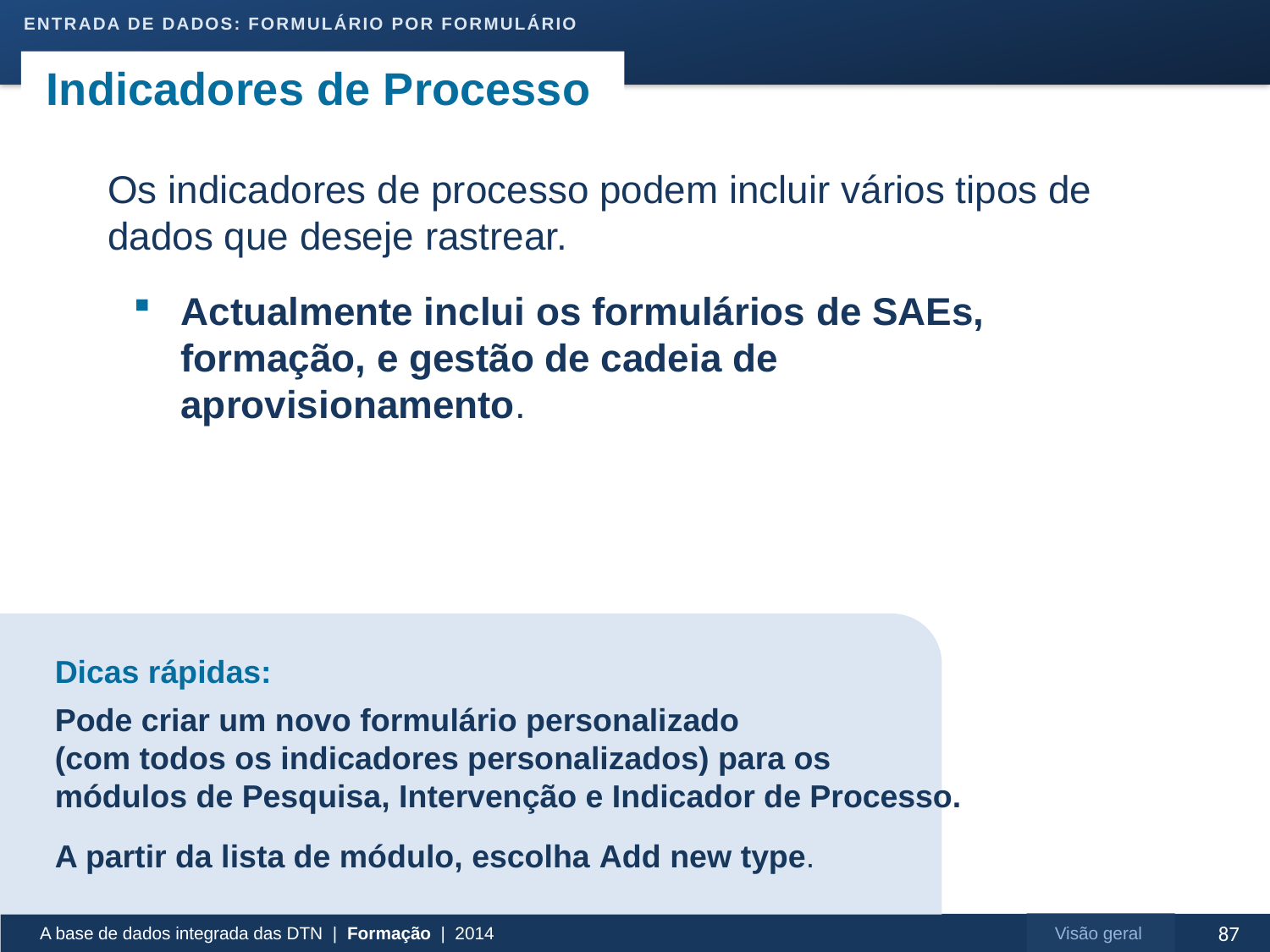

entrada de dados: formulário por formulário
# Indicadores de Processo
Os indicadores de processo podem incluir vários tipos de dados que deseje rastrear.
Actualmente inclui os formulários de SAEs, formação, e gestão de cadeia de aprovisionamento.

Dicas rápidas:
Pode criar um novo formulário personalizado
(com todos os indicadores personalizados) para os
módulos de Pesquisa, Intervenção e Indicador de Processo.
A partir da lista de módulo, escolha Add new type.